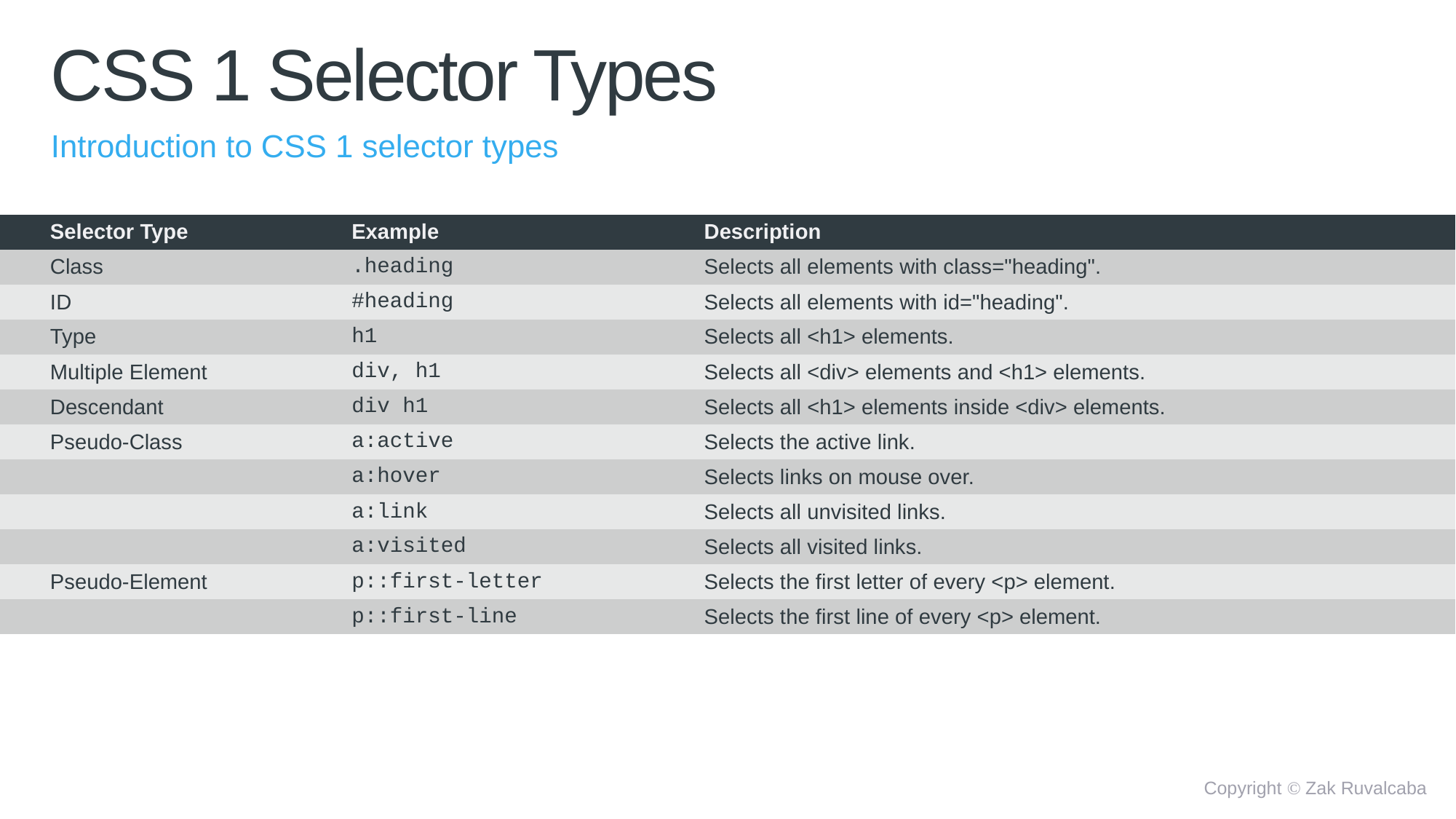

# CSS 1 Selector Types
Introduction to CSS 1 selector types
| Selector Type | Example | Description |
| --- | --- | --- |
| Class | .heading | Selects all elements with class="heading". |
| ID | #heading | Selects all elements with id="heading". |
| Type | h1 | Selects all <h1> elements. |
| Multiple Element | div, h1 | Selects all <div> elements and <h1> elements. |
| Descendant | div h1 | Selects all <h1> elements inside <div> elements. |
| Pseudo-Class | a:active | Selects the active link. |
|  | a:hover | Selects links on mouse over. |
|  | a:link | Selects all unvisited links. |
|  | a:visited | Selects all visited links. |
| Pseudo-Element | p::first-letter | Selects the first letter of every <p> element. |
|  | p::first-line | Selects the first line of every <p> element. |